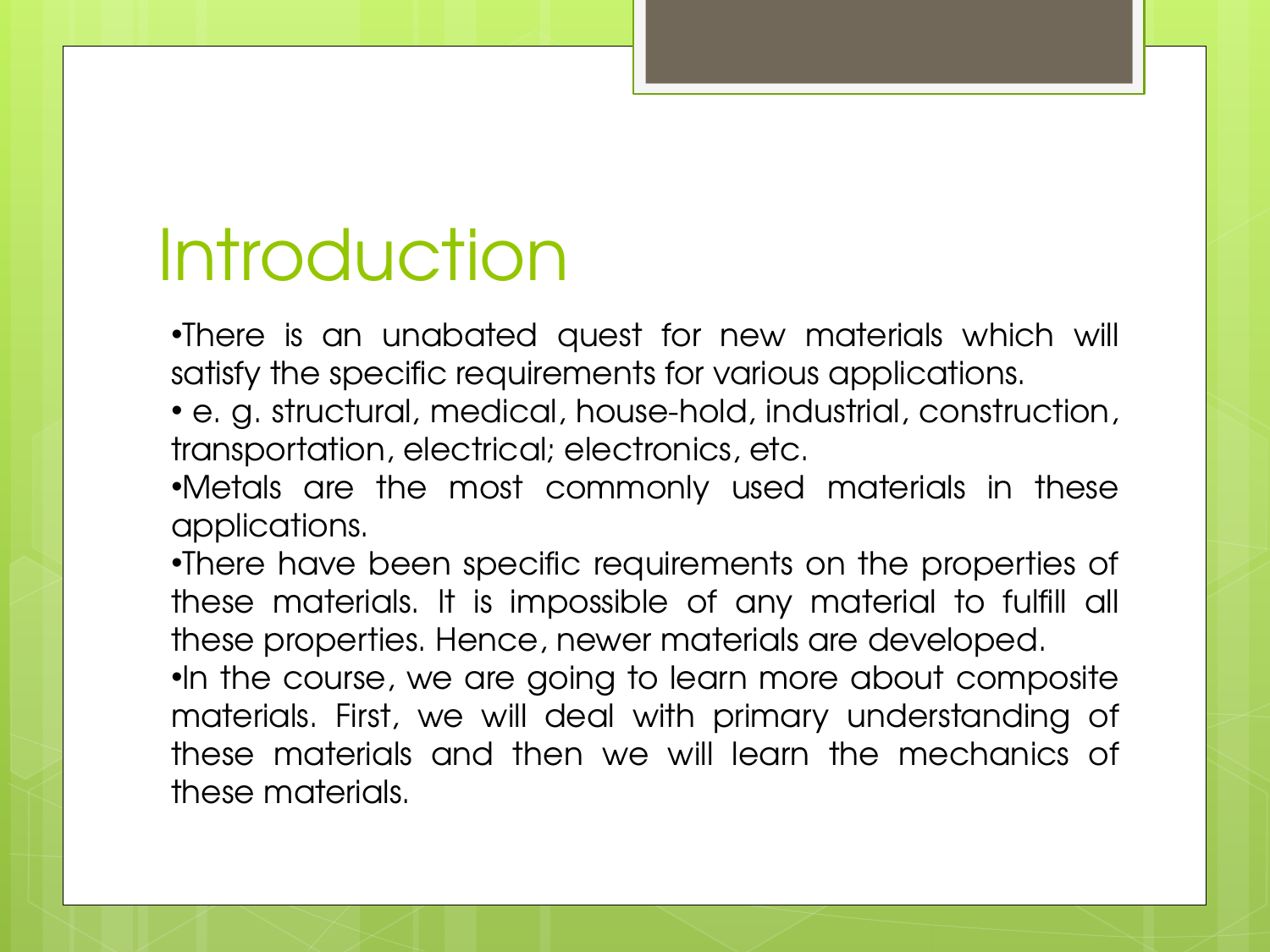

# Introduction
There is an unabated quest for new materials which will satisfy the specific requirements for various applications.
 e. g. structural, medical, house-hold, industrial, construction, transportation, electrical; electronics, etc.
Metals are the most commonly used materials in these applications.
There have been specific requirements on the properties of these materials. It is impossible of any material to fulfill all these properties. Hence, newer materials are developed.
In the course, we are going to learn more about composite materials. First, we will deal with primary understanding of these materials and then we will learn the mechanics of these materials.